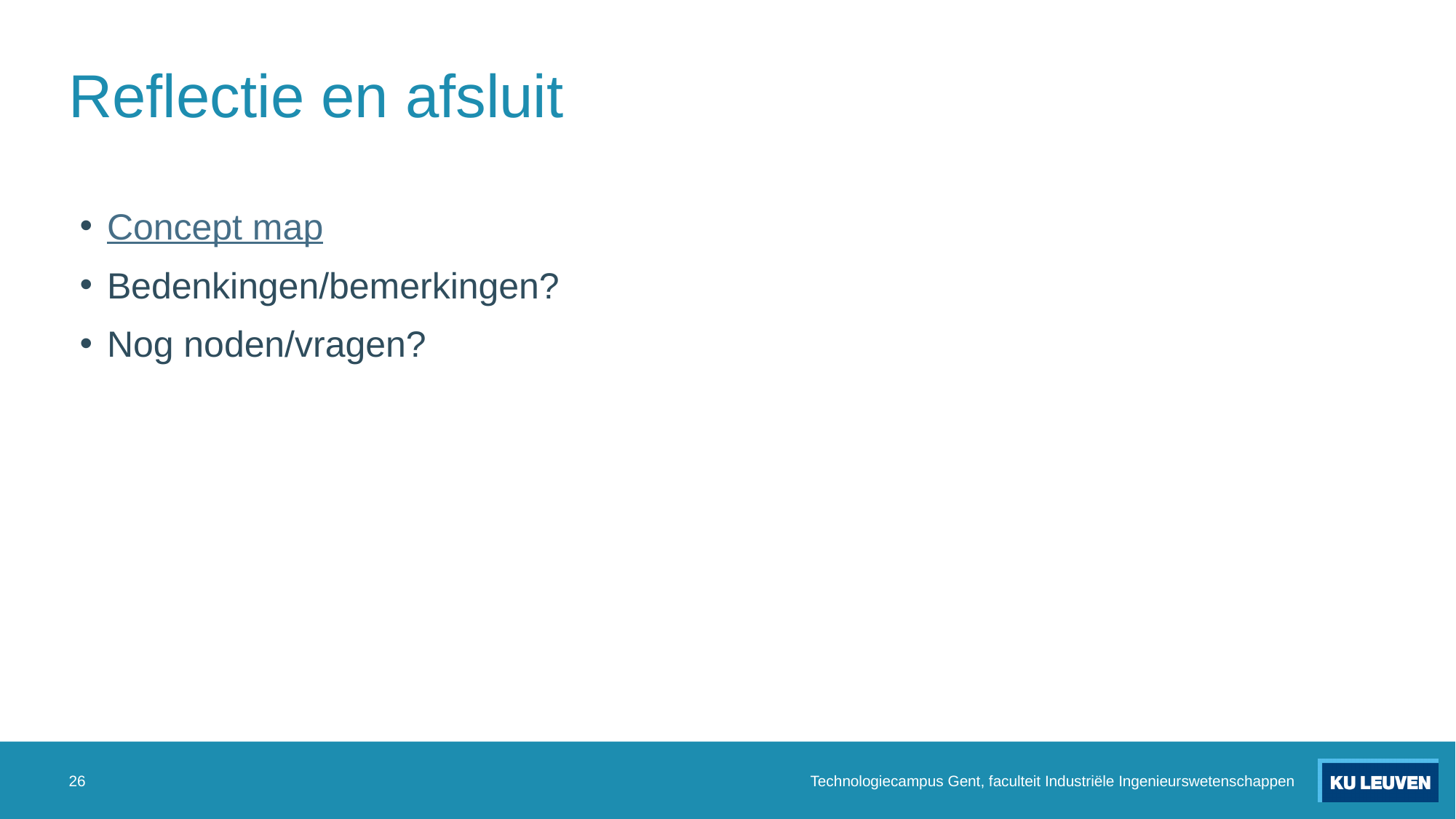

# Reflectie en afsluit
Concept map
Bedenkingen/bemerkingen?
Nog noden/vragen?
26
Technologiecampus Gent, faculteit Industriële Ingenieurswetenschappen